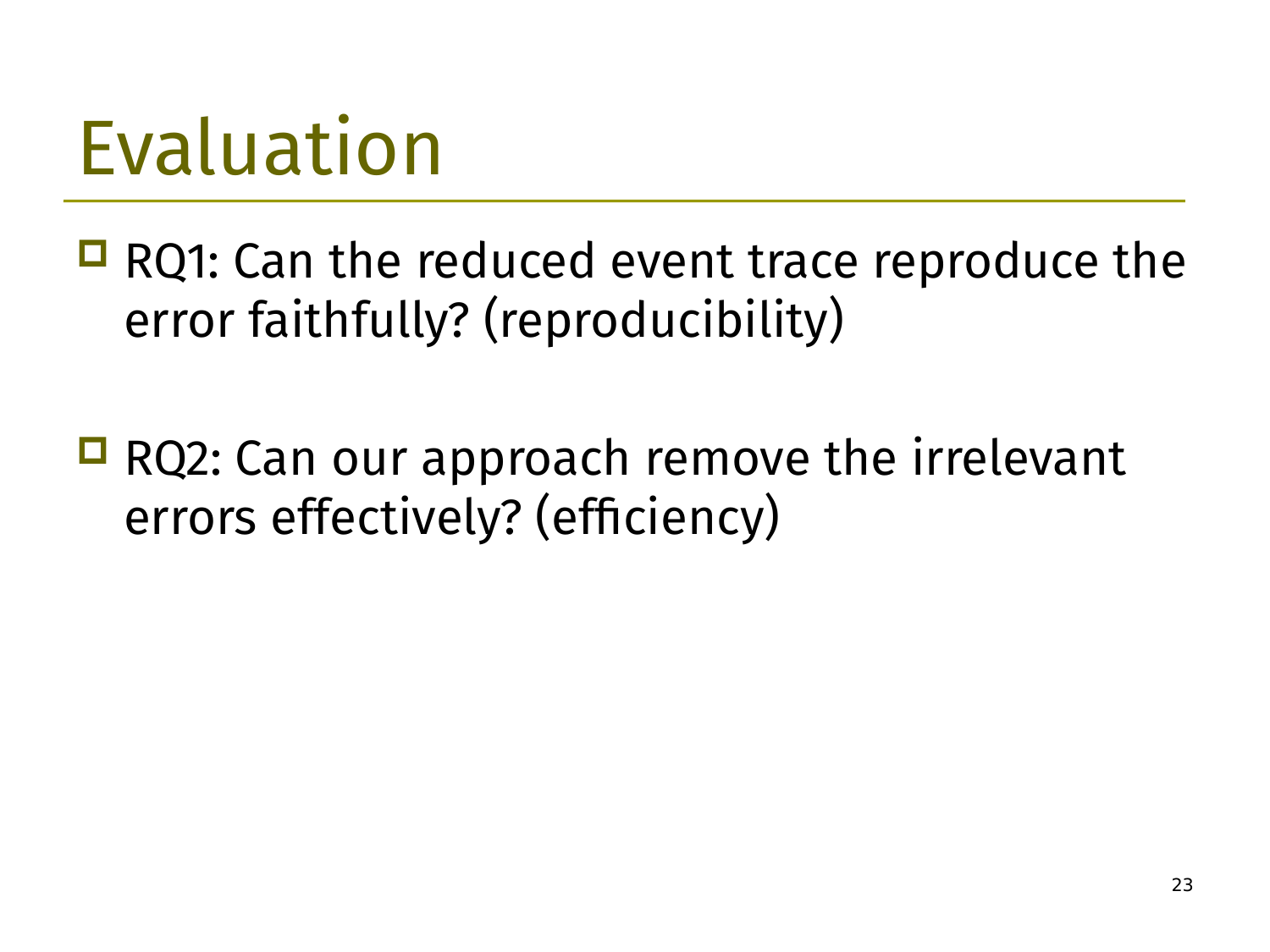

# Evaluation
RQ1: Can the reduced event trace reproduce the error faithfully? (reproducibility)

RQ2: Can our approach remove the irrelevant errors effectively? (efficiency)
23